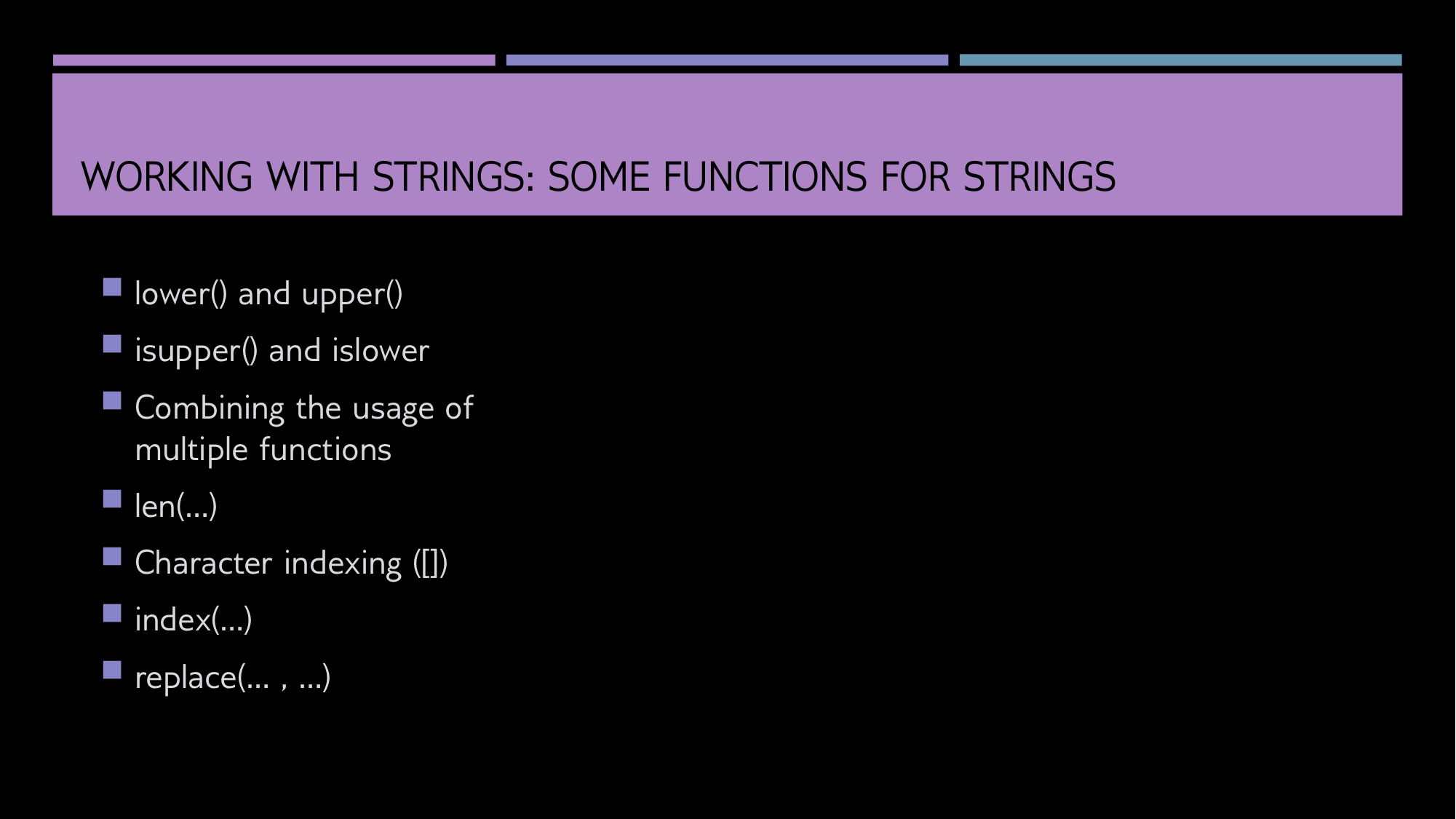

# Working with Strings: Some Functions for Strings
lower() and upper()
isupper() and islower
Combining the usage of multiple functions
len(…)
Character indexing ([])
index(…)
replace(… , …)